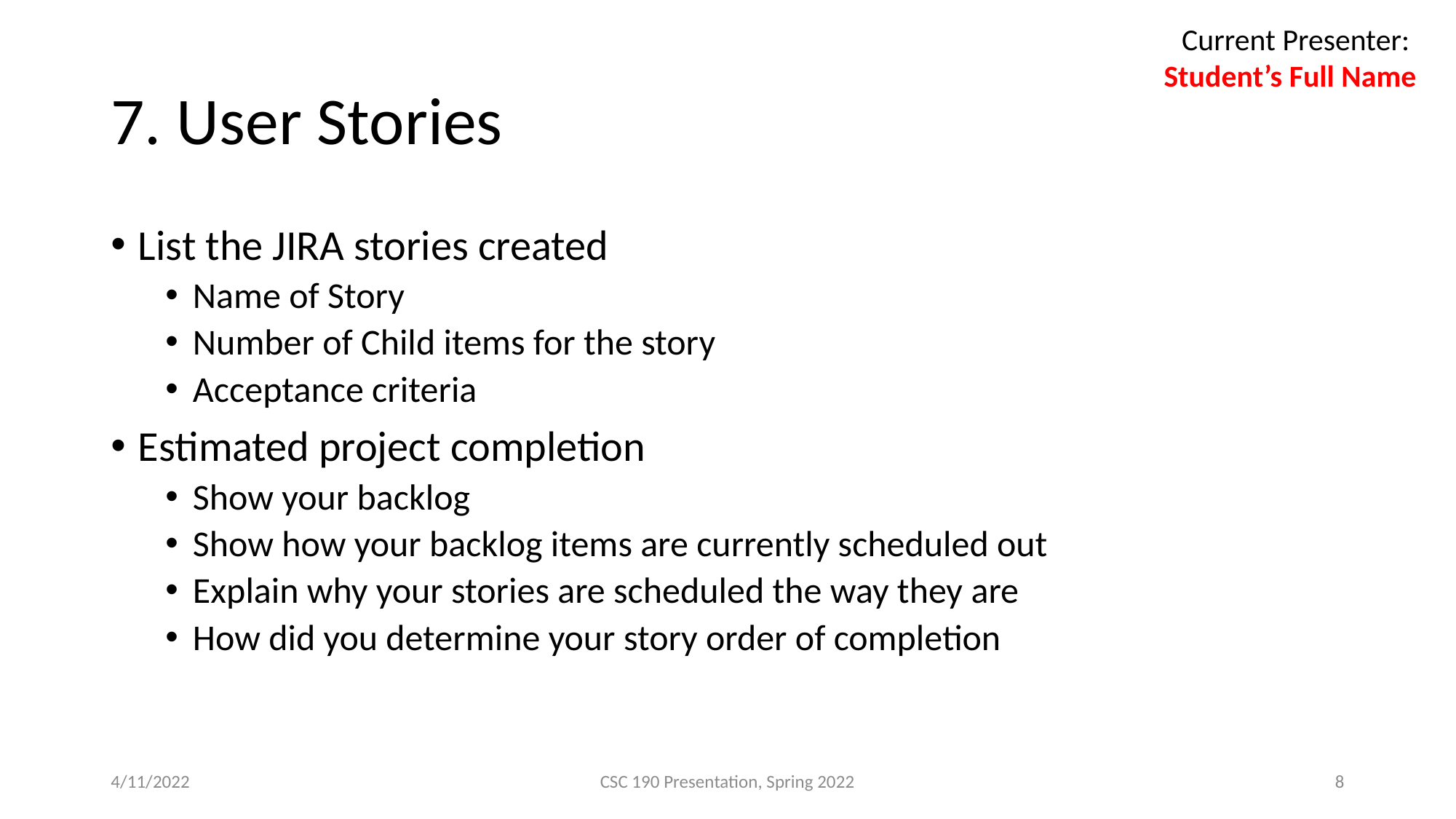

Current Presenter:
Student’s Full Name
# 7. User Stories
List the JIRA stories created
Name of Story
Number of Child items for the story
Acceptance criteria
Estimated project completion
Show your backlog
Show how your backlog items are currently scheduled out
Explain why your stories are scheduled the way they are
How did you determine your story order of completion

4/11/2022
CSC 190 Presentation, Spring 2022
8